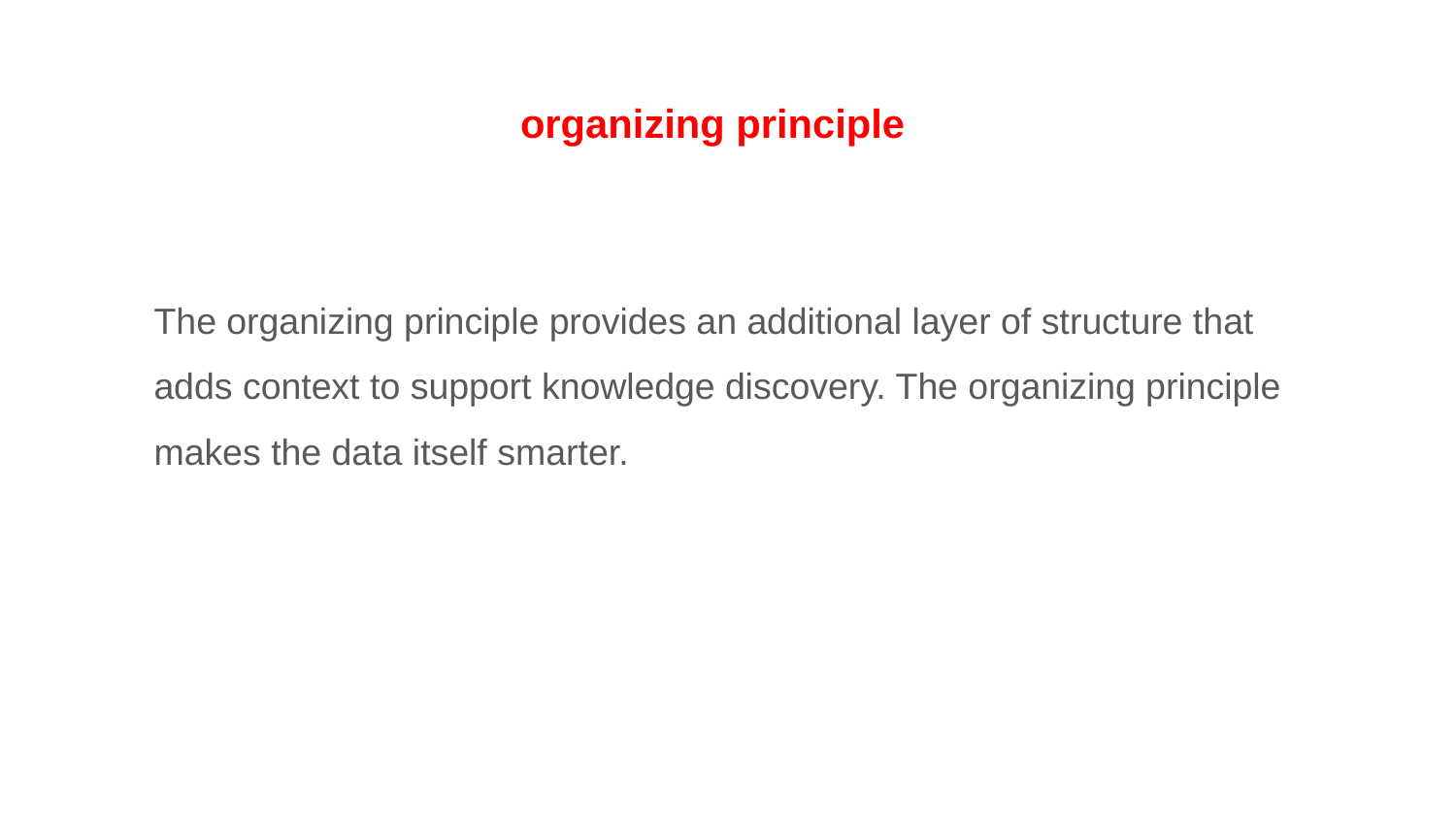

organizing principle
The organizing principle provides an additional layer of structure that adds context to support knowledge discovery. The organizing principle makes the data itself smarter.